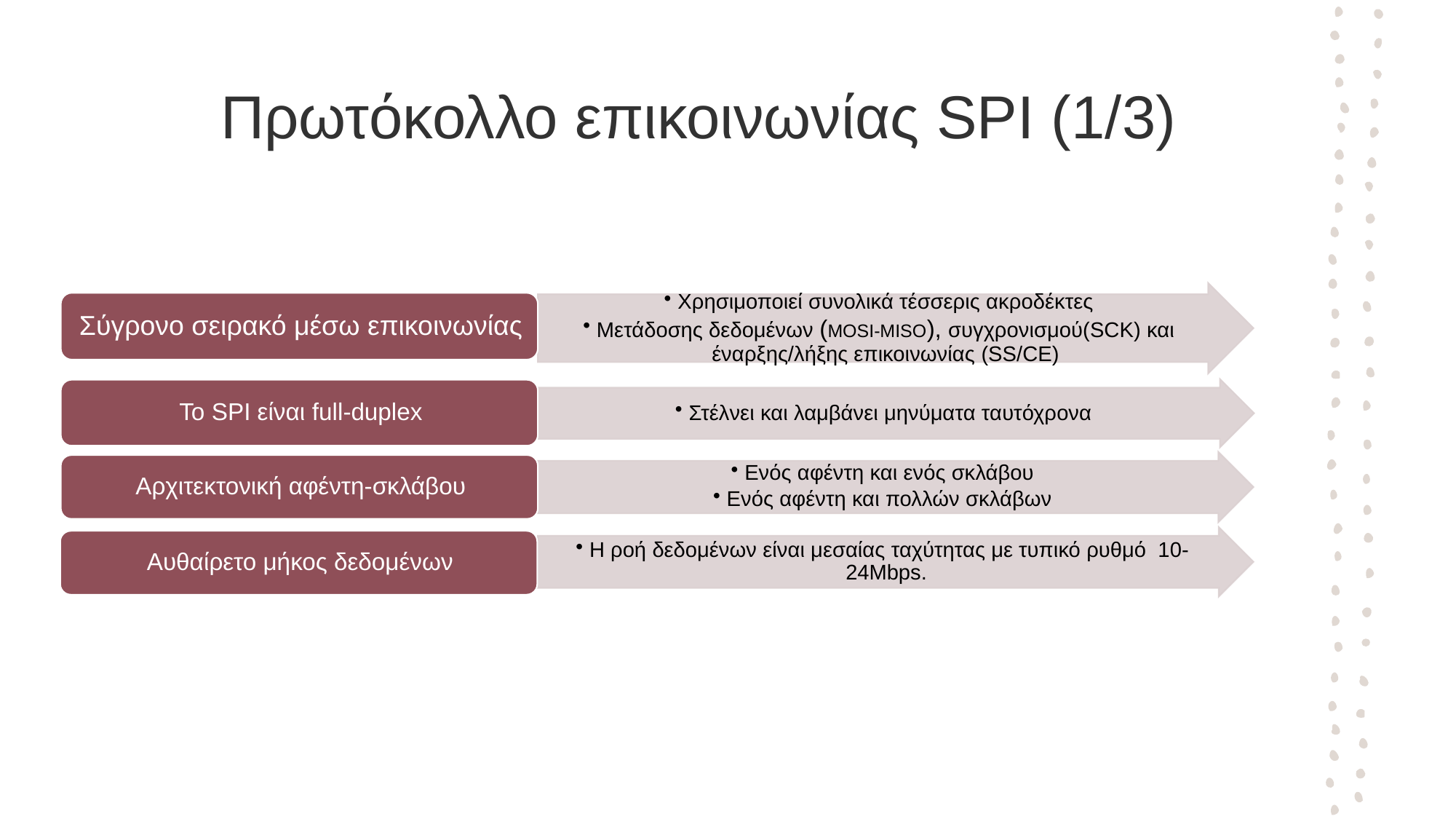

# Πρωτόκολλο επικοινωνίας SPI (1/3)
Χρησιμοποιεί συνολικά τέσσερις ακροδέκτες
Μετάδοσης δεδομένων (MOSI-MISO), συγχρονισμού(SCK) και έναρξης/λήξης επικοινωνίας (SS/CE)
Σύγρονο σειρακό μέσω επικοινωνίας
Στέλνει και λαμβάνει μηνύματα ταυτόχρονα
Το SPI είναι full-duplex
Ενός αφέντη και ενός σκλάβου
Ενός αφέντη και πολλών σκλάβων
Αρχιτεκτονική αφέντη-σκλάβου
Η ροή δεδομένων είναι μεσαίας ταχύτητας με τυπικό ρυθμό  10-24Mbps.
Αυθαίρετο μήκος δεδομένων